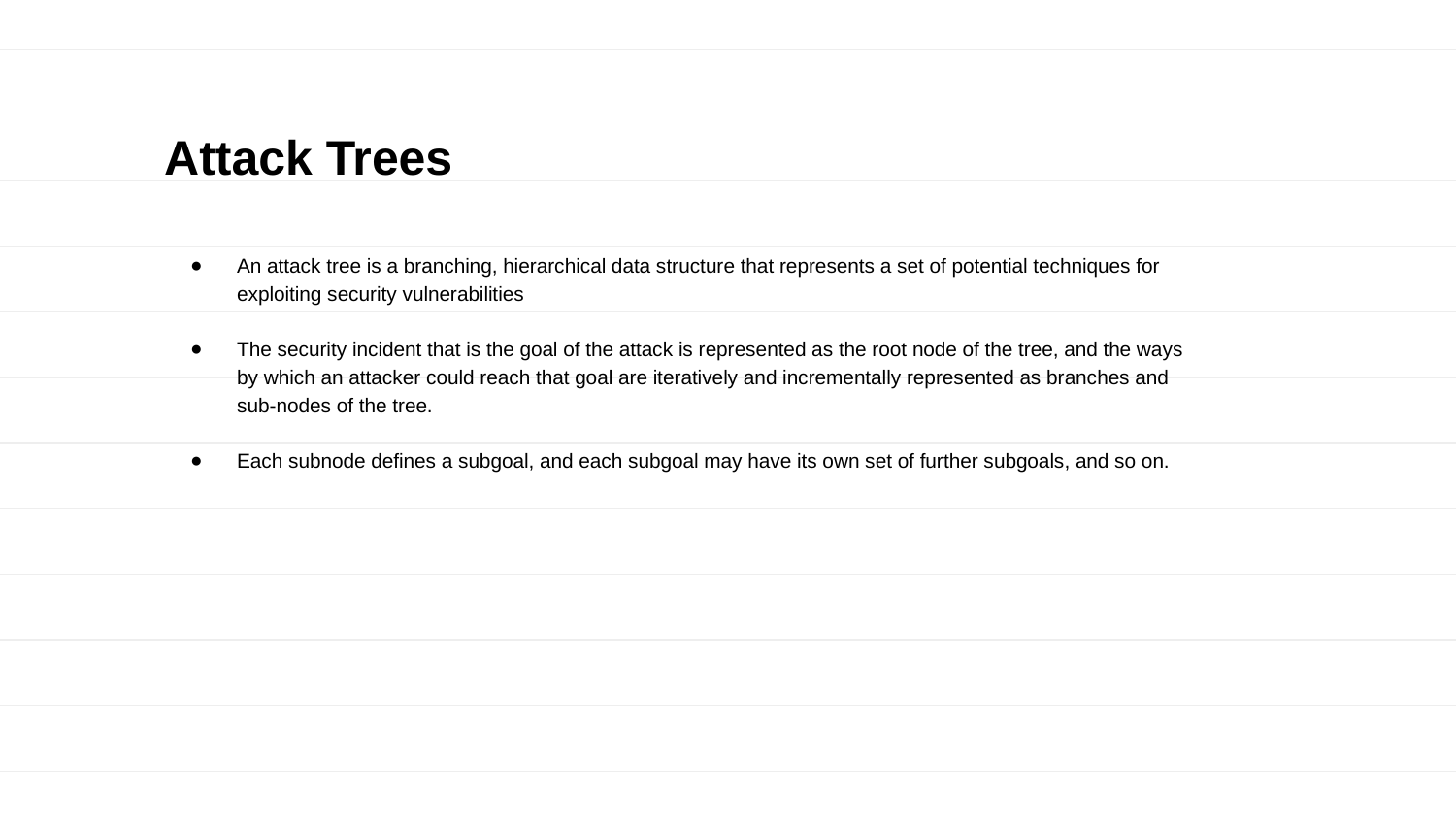

# Attack Trees
An attack tree is a branching, hierarchical data structure that represents a set of potential techniques for exploiting security vulnerabilities

The security incident that is the goal of the attack is represented as the root node of the tree, and the ways by which an attacker could reach that goal are iteratively and incrementally represented as branches and sub-nodes of the tree.

Each subnode defines a subgoal, and each subgoal may have its own set of further subgoals, and so on.